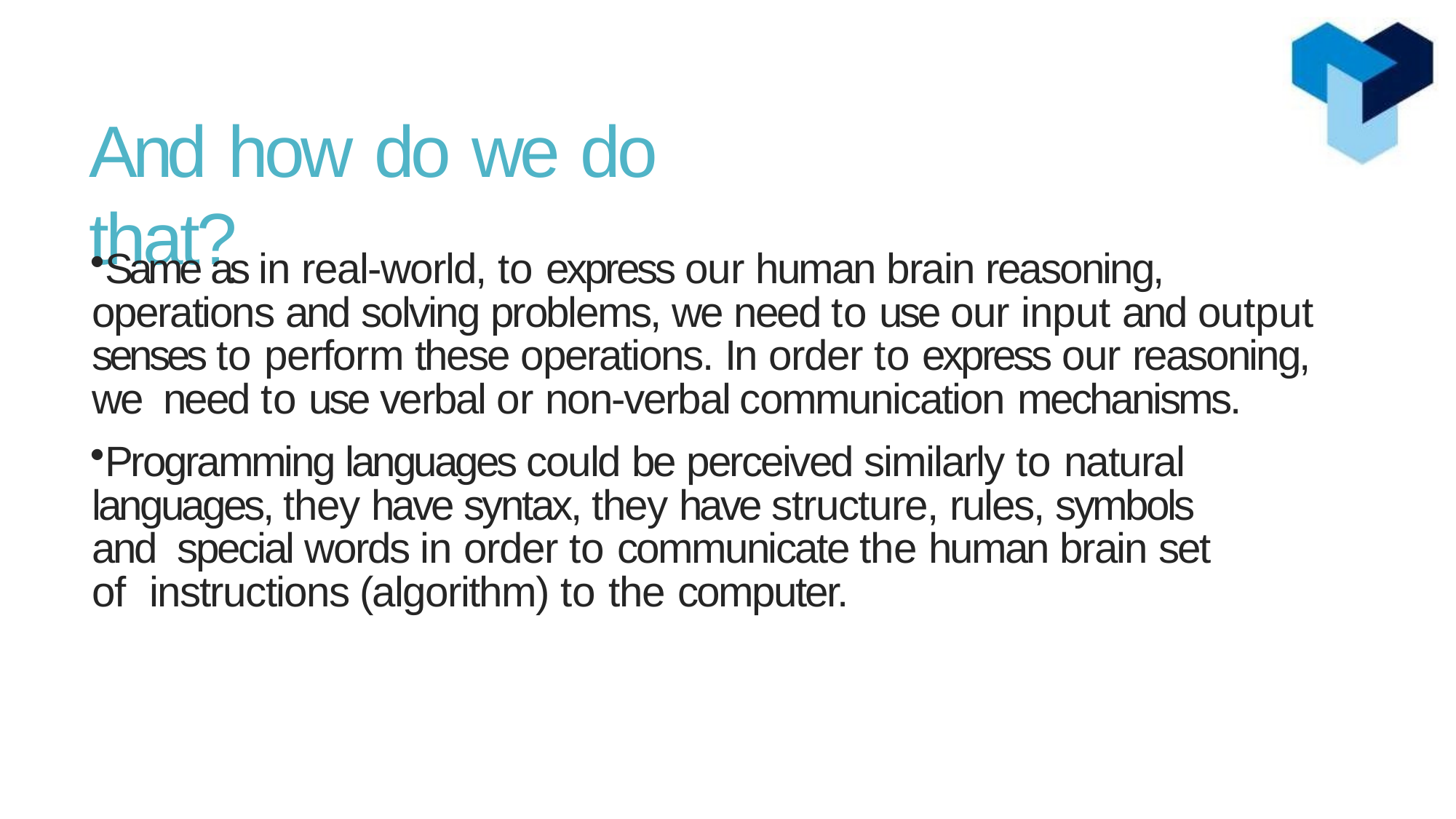

# And how do we do that?
Same as in real-world, to express our human brain reasoning,  operations and solving problems, we need to use our input and output  senses to perform these operations. In order to express our reasoning, we  need to use verbal or non-verbal communication mechanisms.
Programming languages could be perceived similarly to natural  languages, they have syntax, they have structure, rules, symbols and  special words in order to communicate the human brain set of  instructions (algorithm) to the computer.